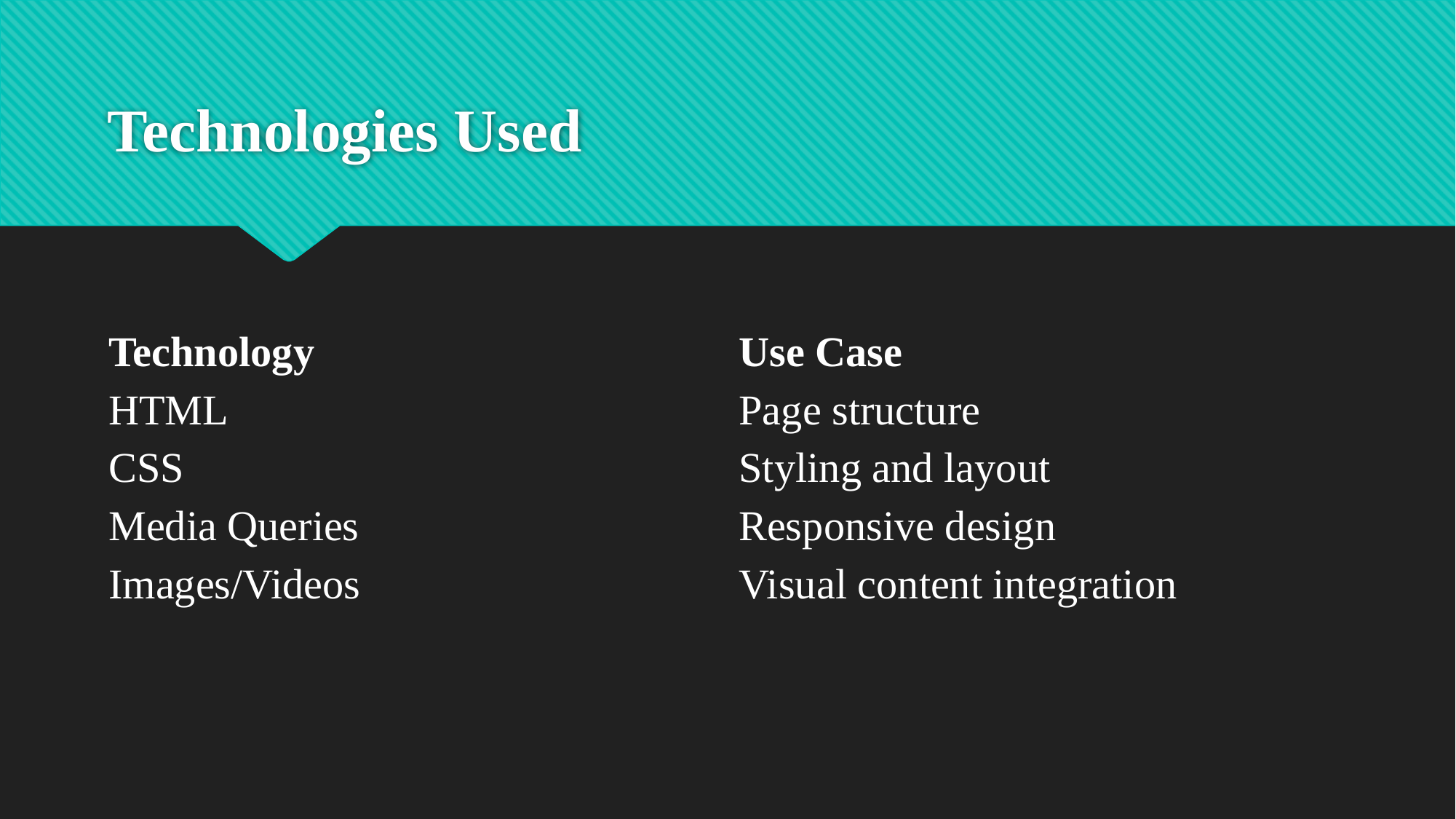

# Technologies Used
| Technology | Use Case |
| --- | --- |
| HTML | Page structure |
| CSS | Styling and layout |
| Media Queries | Responsive design |
| Images/Videos | Visual content integration |